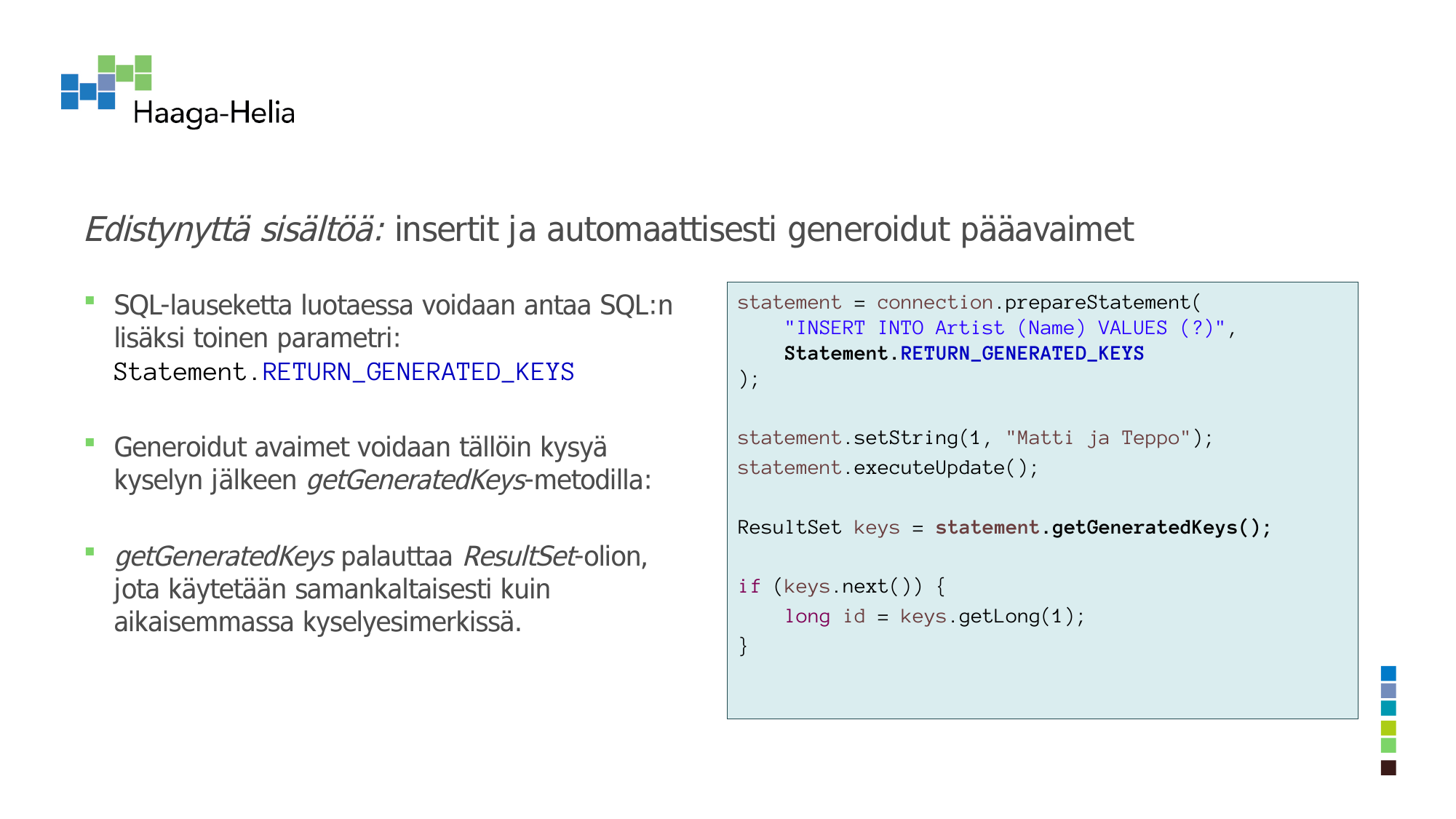

# Edistynyttä sisältöä: insertit ja automaattisesti generoidut pääavaimet
SQL-lauseketta luotaessa voidaan antaa SQL:n lisäksi toinen parametri: Statement.RETURN_GENERATED_KEYS

Generoidut avaimet voidaan tällöin kysyä kyselyn jälkeen getGeneratedKeys-metodilla:

getGeneratedKeys palauttaa ResultSet-olion, jota käytetään samankaltaisesti kuin aikaisemmassa kyselyesimerkissä.

statement = connection.prepareStatement(
    "INSERT INTO Artist (Name) VALUES (?)",
    Statement.RETURN_GENERATED_KEYS
);

statement.setString(1, "Matti ja Teppo");
statement.executeUpdate();

ResultSet keys = statement.getGeneratedKeys();

if (keys.next()) {
    long id = keys.getLong(1);
}